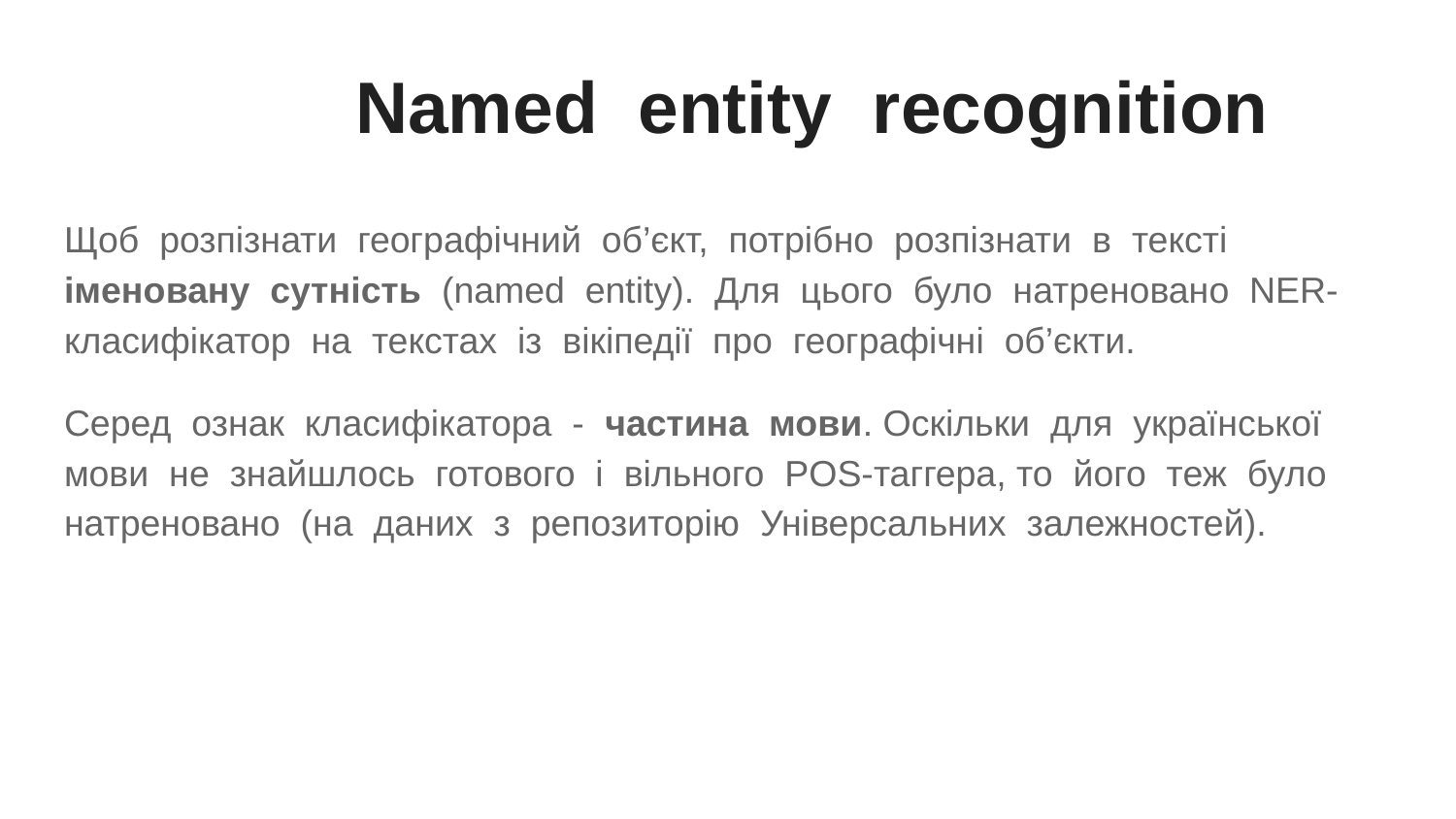

# Named  entity  recognition
Щоб  розпізнати  географічний  об’єкт,  потрібно  розпізнати  в  тексті  іменовану  сутність  (named  entity).  Для  цього  було  натреновано  NER-класифікатор  на  текстах  із  вікіпедії  про  географічні  об’єкти.
Серед  ознак  класифікатора  -  частина  мови. Оскільки  для  української  мови  не  знайшлось  готового  і  вільного  POS-таггера, то  його  теж  було  натреновано  (на  даних  з  репозиторію  Універсальних  залежностей).